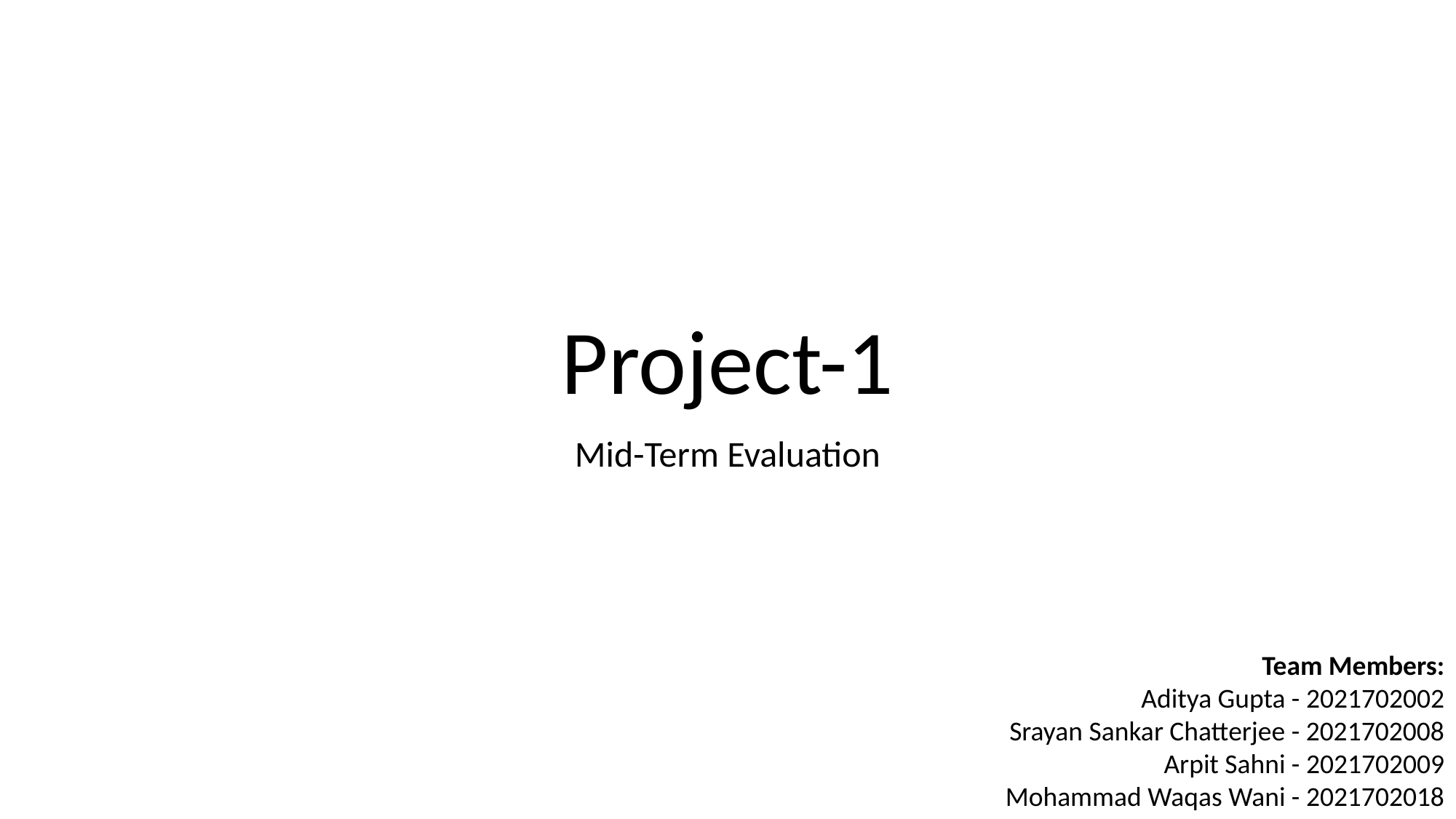

# Project-1
Mid-Term Evaluation
Team Members:
Aditya Gupta - 2021702002
Srayan Sankar Chatterjee - 2021702008
Arpit Sahni - 2021702009
Mohammad Waqas Wani - 2021702018